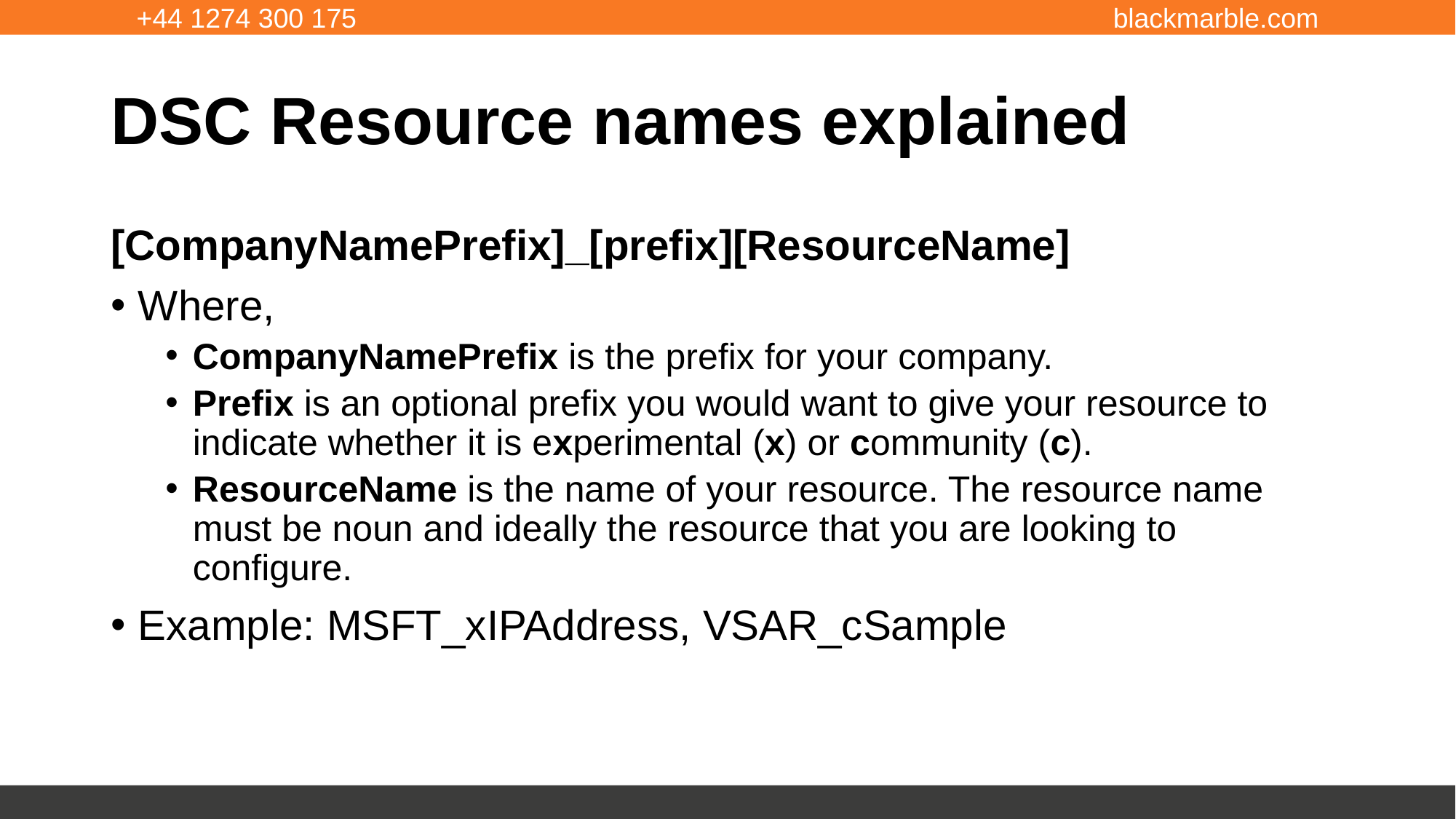

# DSC Resource names explained
[CompanyNamePrefix]_[prefix][ResourceName]
Where,
CompanyNamePrefix is the prefix for your company.
Prefix is an optional prefix you would want to give your resource to indicate whether it is experimental (x) or community (c).
ResourceName is the name of your resource. The resource name must be noun and ideally the resource that you are looking to configure.
Example: MSFT_xIPAddress, VSAR_cSample